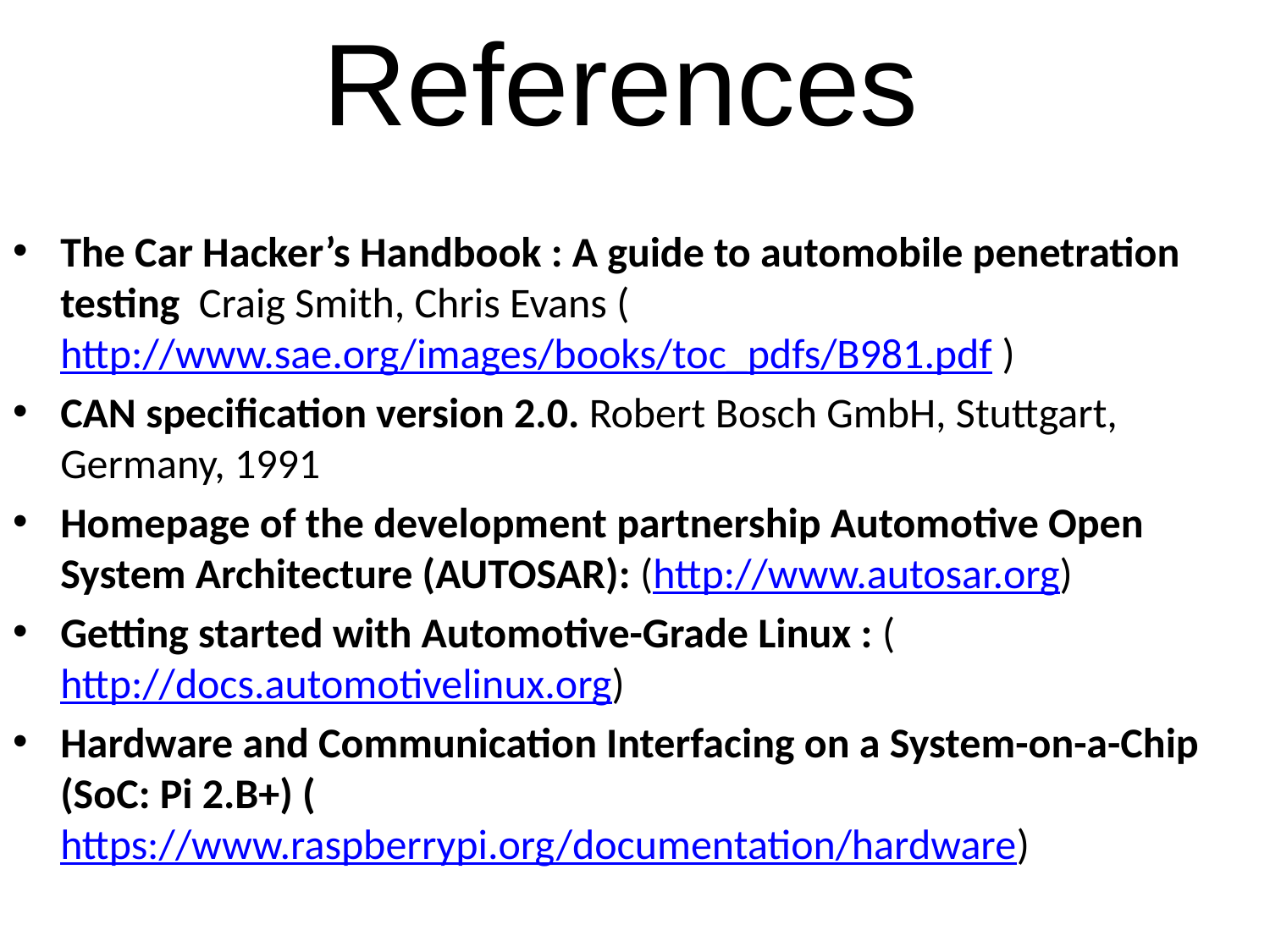

# References
The Car Hacker’s Handbook : A guide to automobile penetration testing  Craig Smith, Chris Evans (http://www.sae.org/images/books/toc_pdfs/B981.pdf )
CAN specification version 2.0. Robert Bosch GmbH, Stuttgart, Germany, 1991
Homepage of the development partnership Automotive Open System Architecture (AUTOSAR): (http://www.autosar.org)
Getting started with Automotive-Grade Linux : (http://docs.automotivelinux.org)
Hardware and Communication Interfacing on a System-on-a-Chip (SoC: Pi 2.B+) (https://www.raspberrypi.org/documentation/hardware)